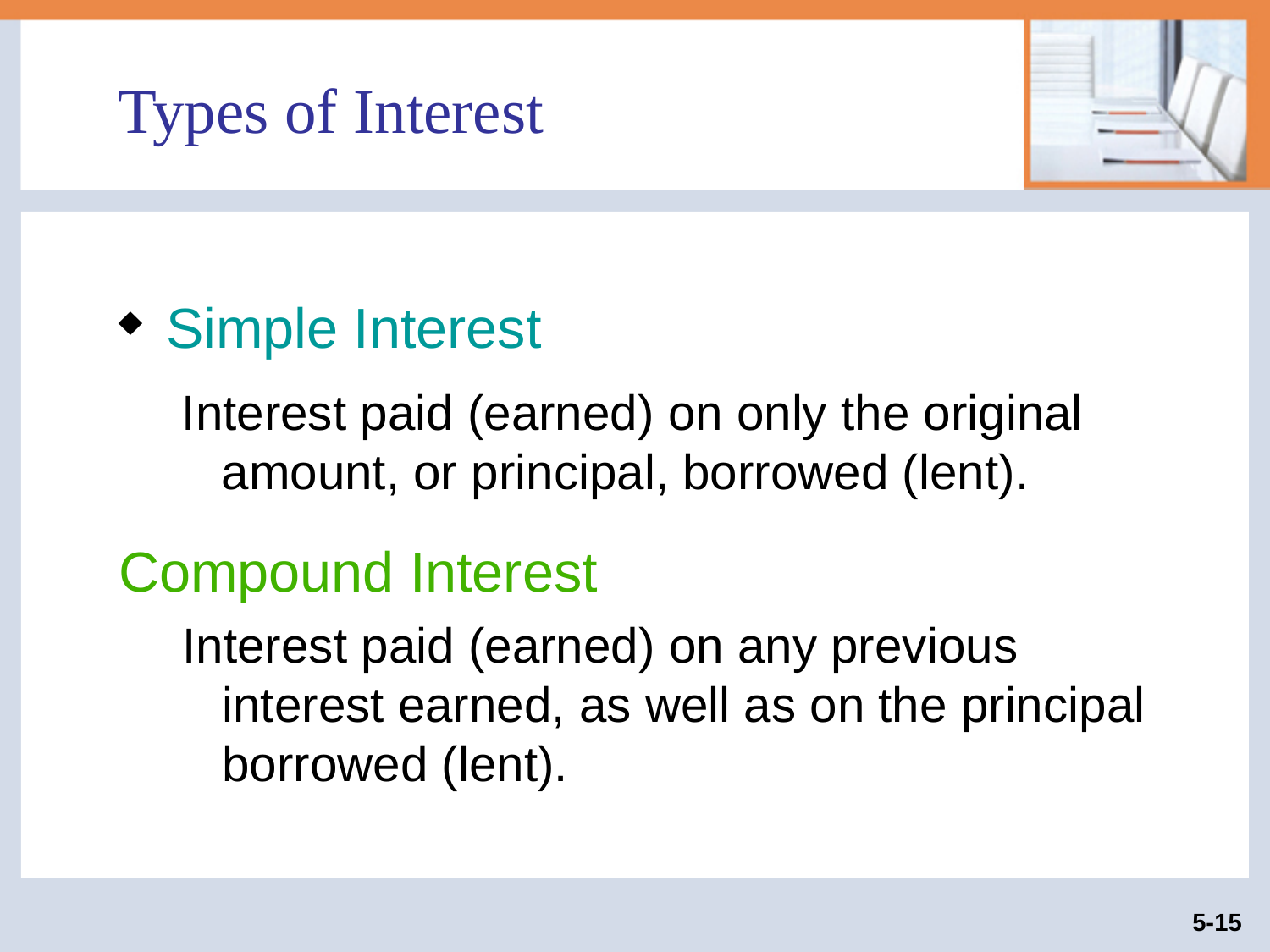

Types of Interest
Simple Interest
Interest paid (earned) on only the original amount, or principal, borrowed (lent).
Compound Interest
Interest paid (earned) on any previous interest earned, as well as on the principal borrowed (lent).
5-15